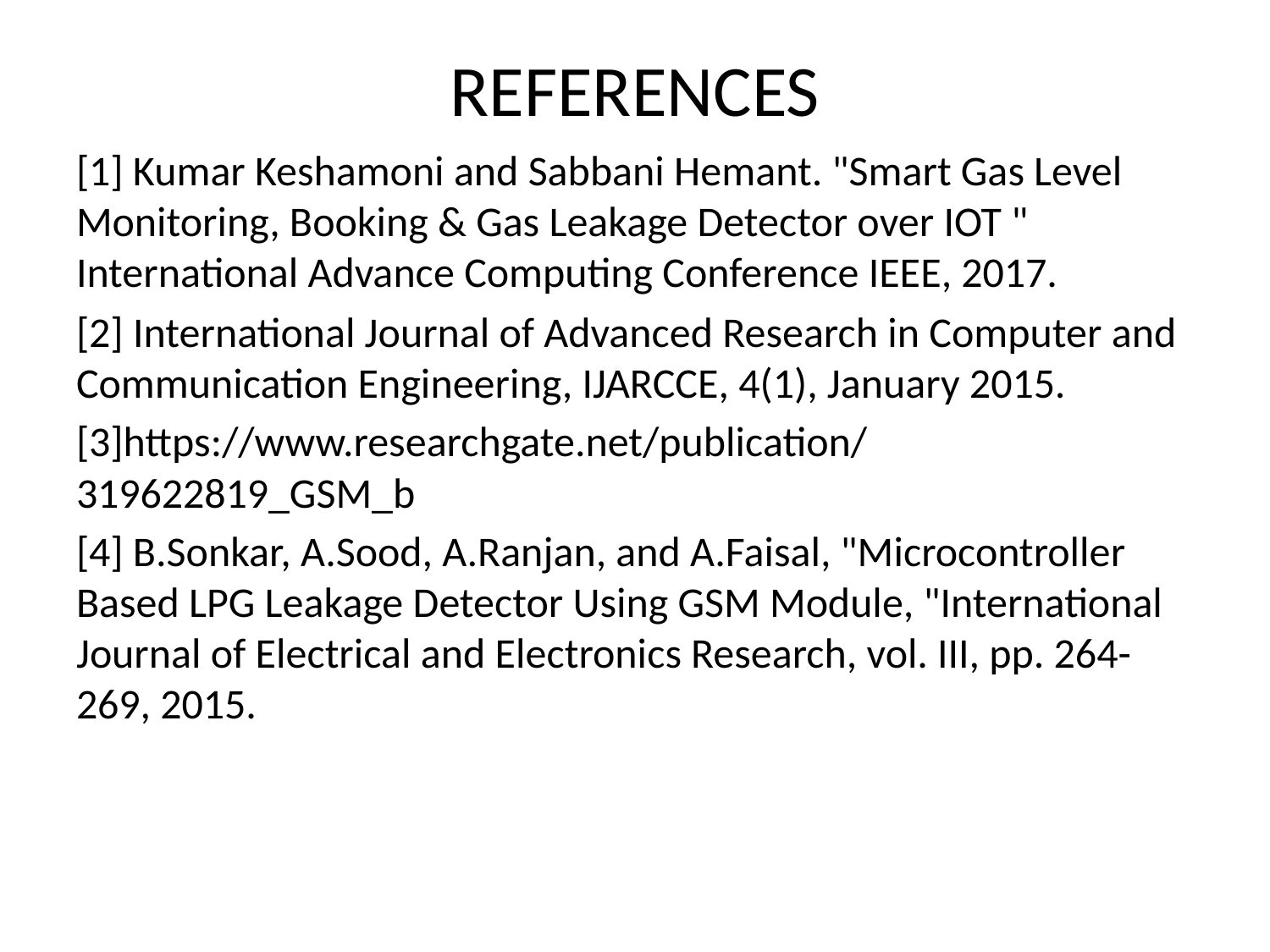

# REFERENCES
[1] Kumar Keshamoni and Sabbani Hemant. "Smart Gas Level Monitoring, Booking & Gas Leakage Detector over IOT " International Advance Computing Conference IEEE, 2017.
[2] International Journal of Advanced Research in Computer and Communication Engineering, IJARCCE, 4(1), January 2015.
[3]https://www.researchgate.net/publication/319622819_GSM_b
[4] B.Sonkar, A.Sood, A.Ranjan, and A.Faisal, "Microcontroller Based LPG Leakage Detector Using GSM Module, "International Journal of Electrical and Electronics Research, vol. III, pp. 264-269, 2015.